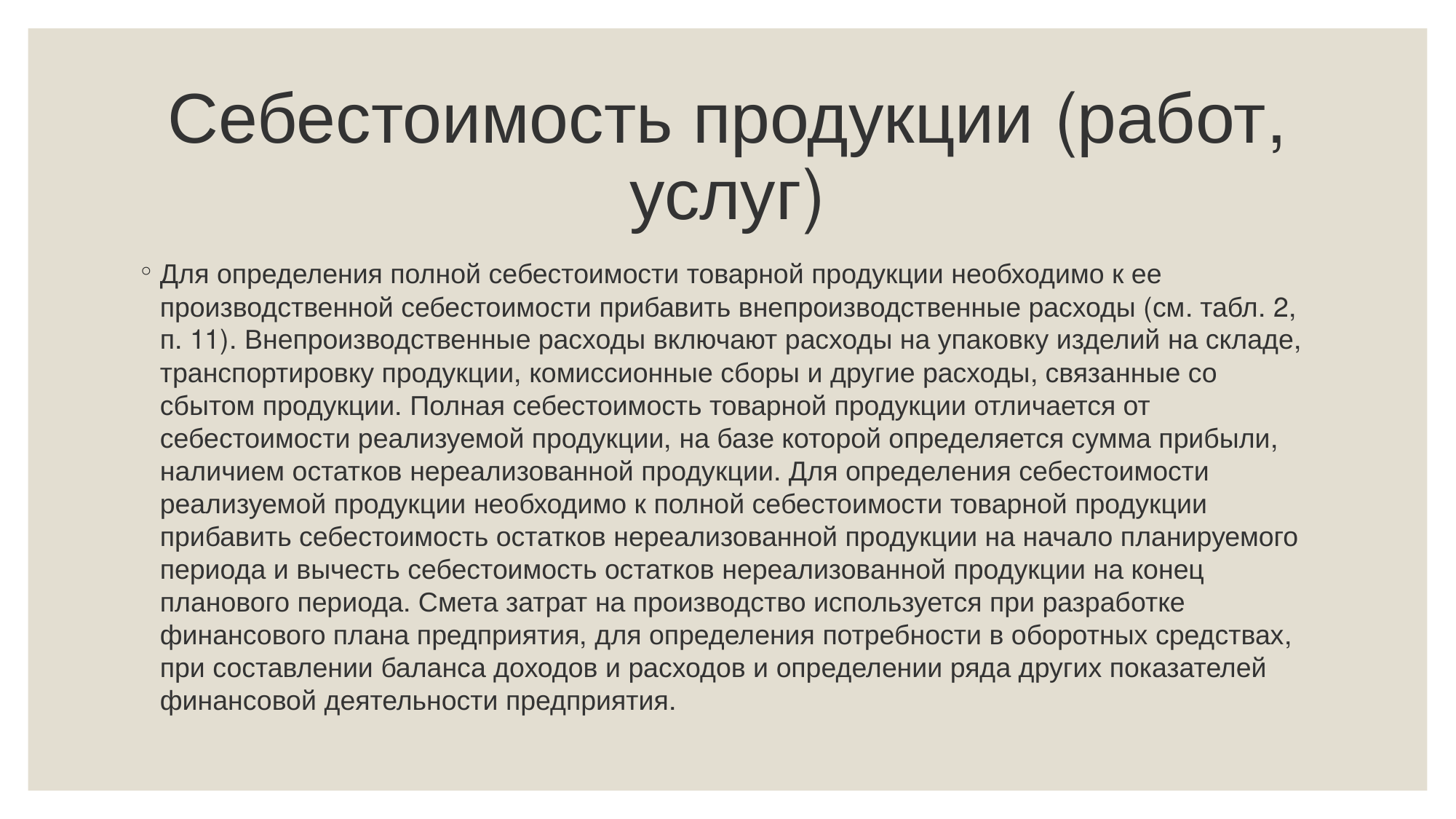

# Себестоимость продукции (работ, услуг)
Для определения полной себестоимости товарной продукции необходимо к ее производственной себестоимости прибавить внепроизводственные расходы (см. табл. 2, п. 11). Внепроизводственные расходы включают расходы на упаковку изделий на складе, транспортировку продукции, комиссионные сборы и другие расходы, связанные со сбытом продукции. Полная себестоимость товарной продукции отличается от себестоимости реализуемой продукции, на базе которой определяется сумма прибыли, наличием остатков нереализованной продукции. Для определения себестоимости реализуемой продукции необходимо к полной себестоимости товарной продукции прибавить себестоимость остатков нереализованной продукции на начало планируемого периода и вычесть себестоимость остатков нереализованной продукции на конец планового периода. Смета затрат на производство используется при разработке финансового плана предприятия, для определения потребности в оборотных средствах, при составлении баланса доходов и расходов и определении ряда других показателей финансовой деятельности предприятия.